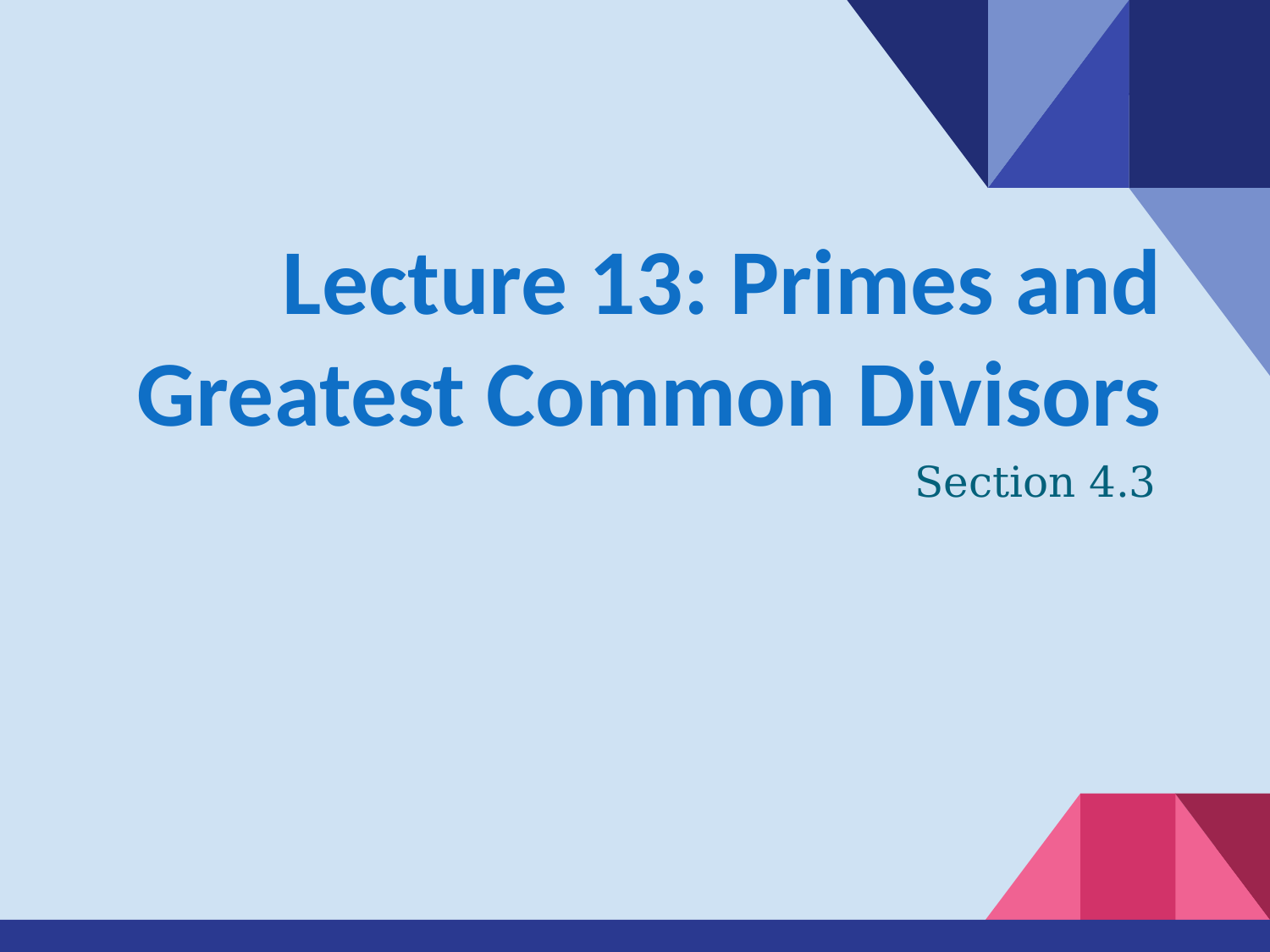

# Lecture 13: Primes and Greatest Common Divisors
Section 4.3